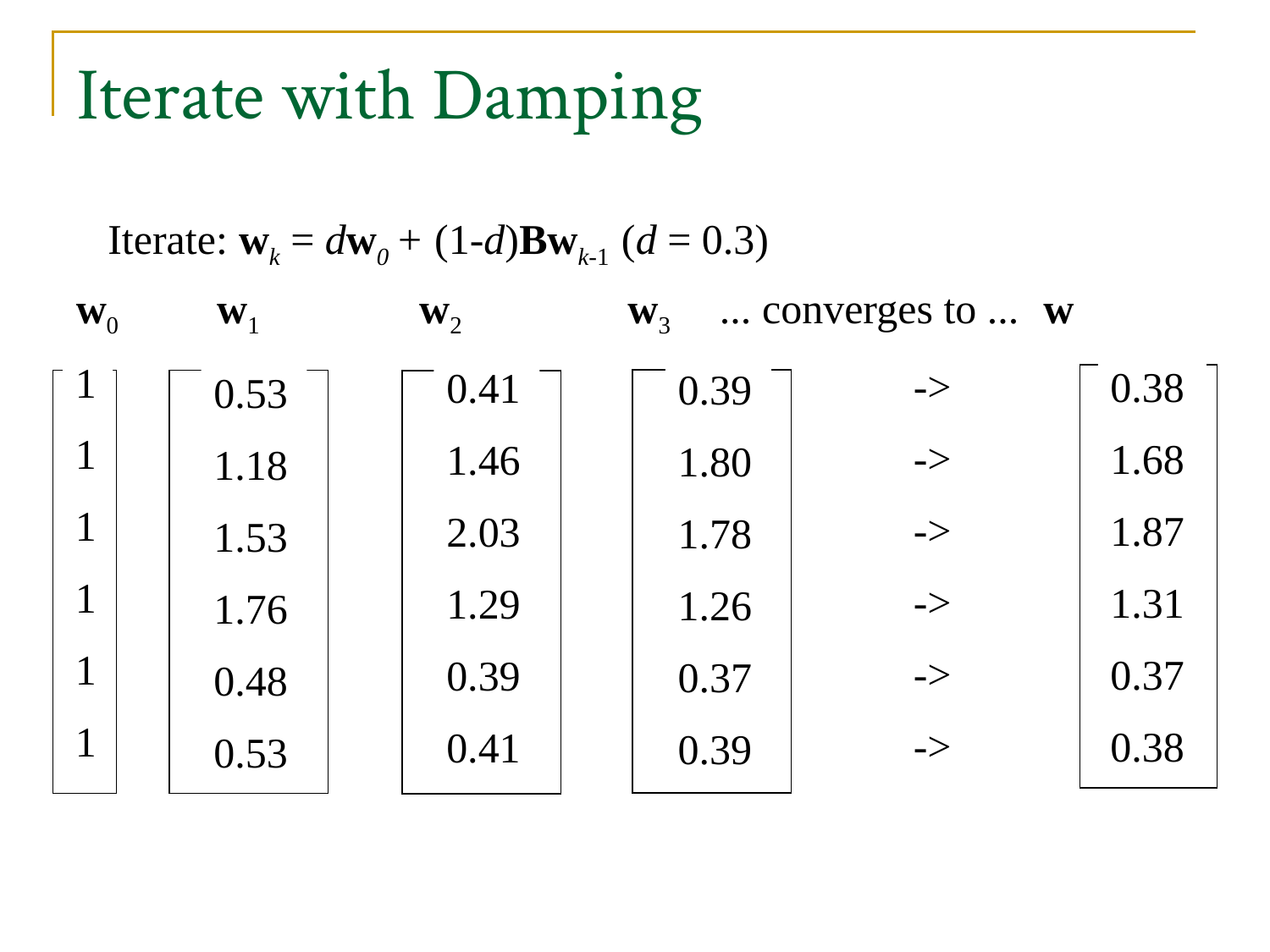

# Iterate with Damping
Iterate: wk = dw0 + (1-d)Bwk-1  (d = 0.3)
w0                w1                          w2                           w3        ... converges to ...    w
1
1
1
1
1
1
->
->
->
->
->
->
0.38
1.68
1.87
1.31
0.37
0.38
0.41
1.46
2.03
1.29
0.39
0.41
0.39
1.80
1.78
1.26
0.37
0.39
0.53
1.18
1.53
1.76
0.48
0.53